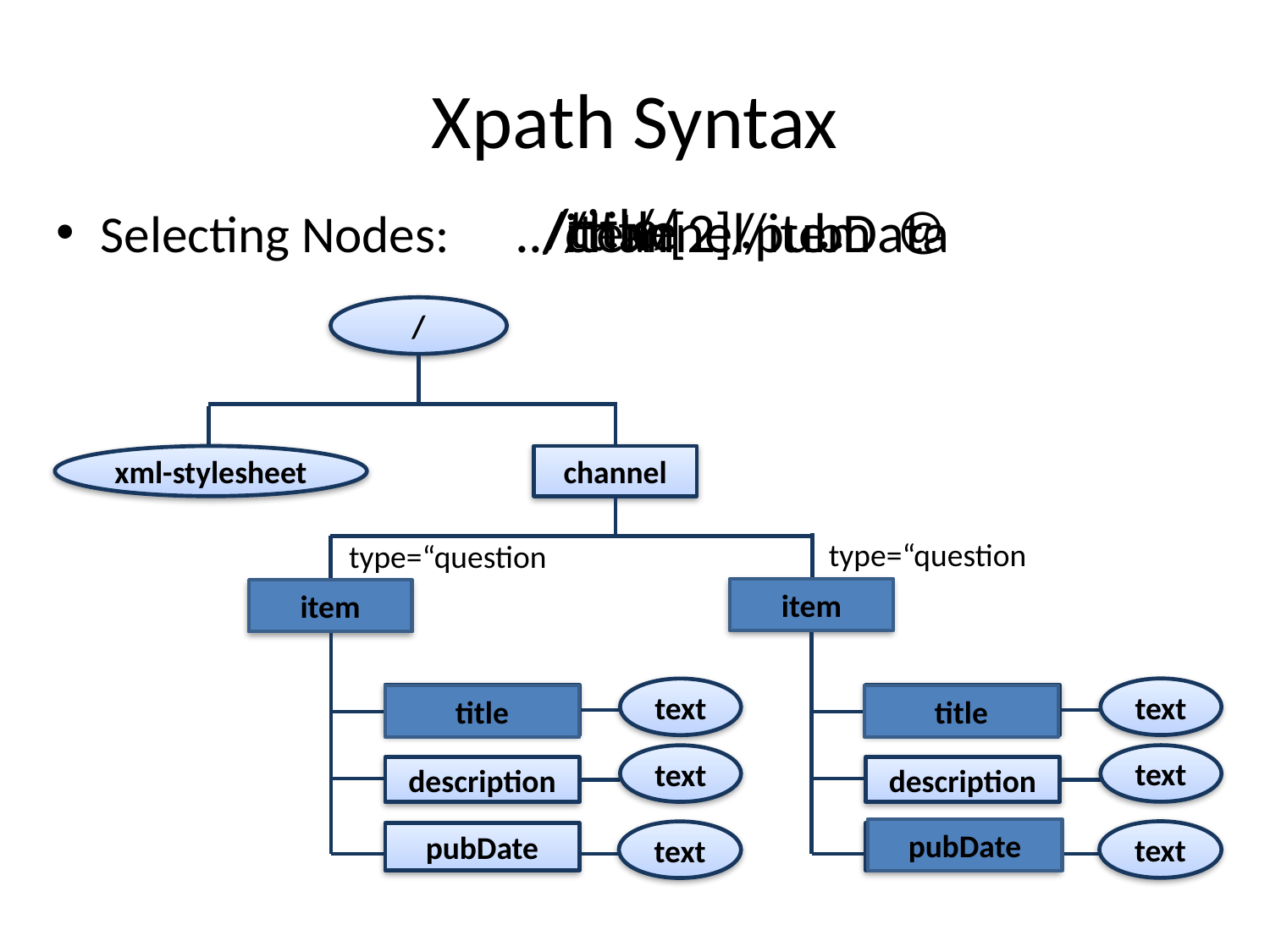

# Xpath Syntax
/title
/     //     .     ..    @

//title
../item[2]/pubData
/channel/item
Selecting Nodes:
/
xml-stylesheet
channel
item
item
text
text
title
title
text
text
description
description
text
text
pubDate
pubDate
type=“question”
type=“question”
item
item
title
title
pubDate